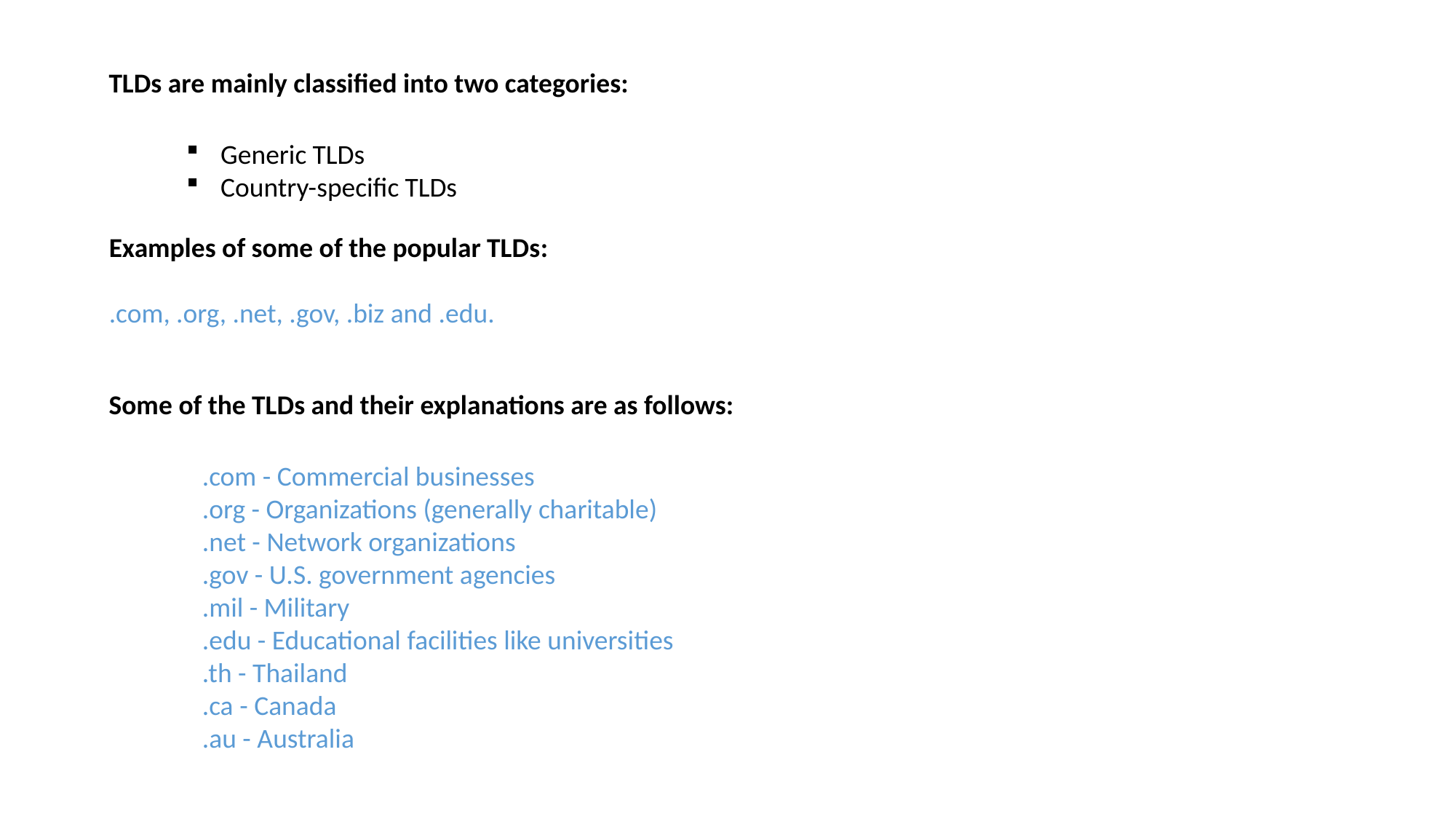

TLDs are mainly classified into two categories:

Generic TLDs
Country-specific TLDs
Examples of some of the popular TLDs:

.com, .org, .net, .gov, .biz and .edu.
Some of the TLDs and their explanations are as follows:
.com - Commercial businesses
.org - Organizations (generally charitable)
.net - Network organizations
.gov - U.S. government agencies
.mil - Military
.edu - Educational facilities like universities
.th - Thailand
.ca - Canada
.au - Australia